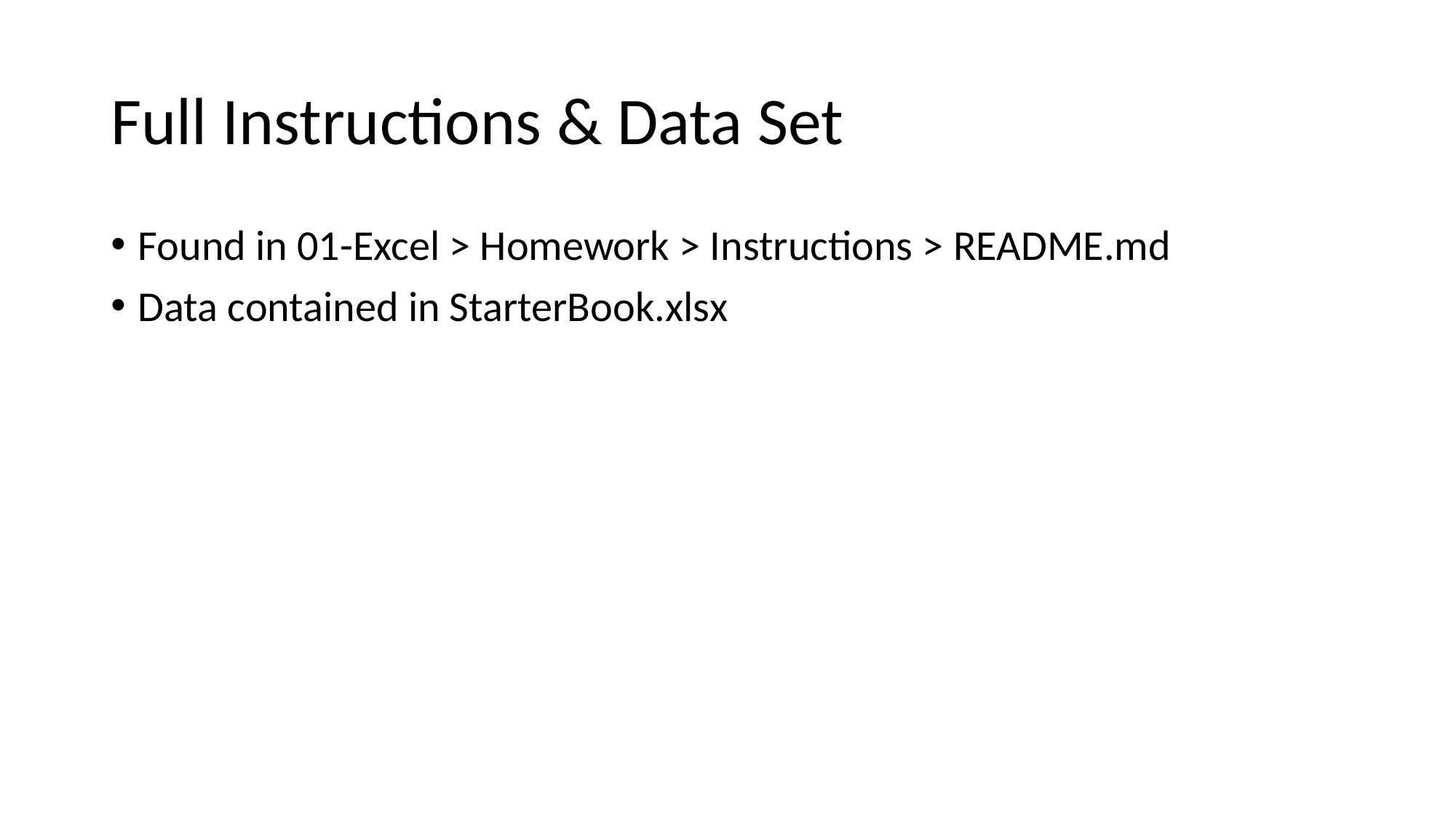

# Full Instructions & Data Set
Found in 01-Excel > Homework > Instructions > README.md
Data contained in StarterBook.xlsx